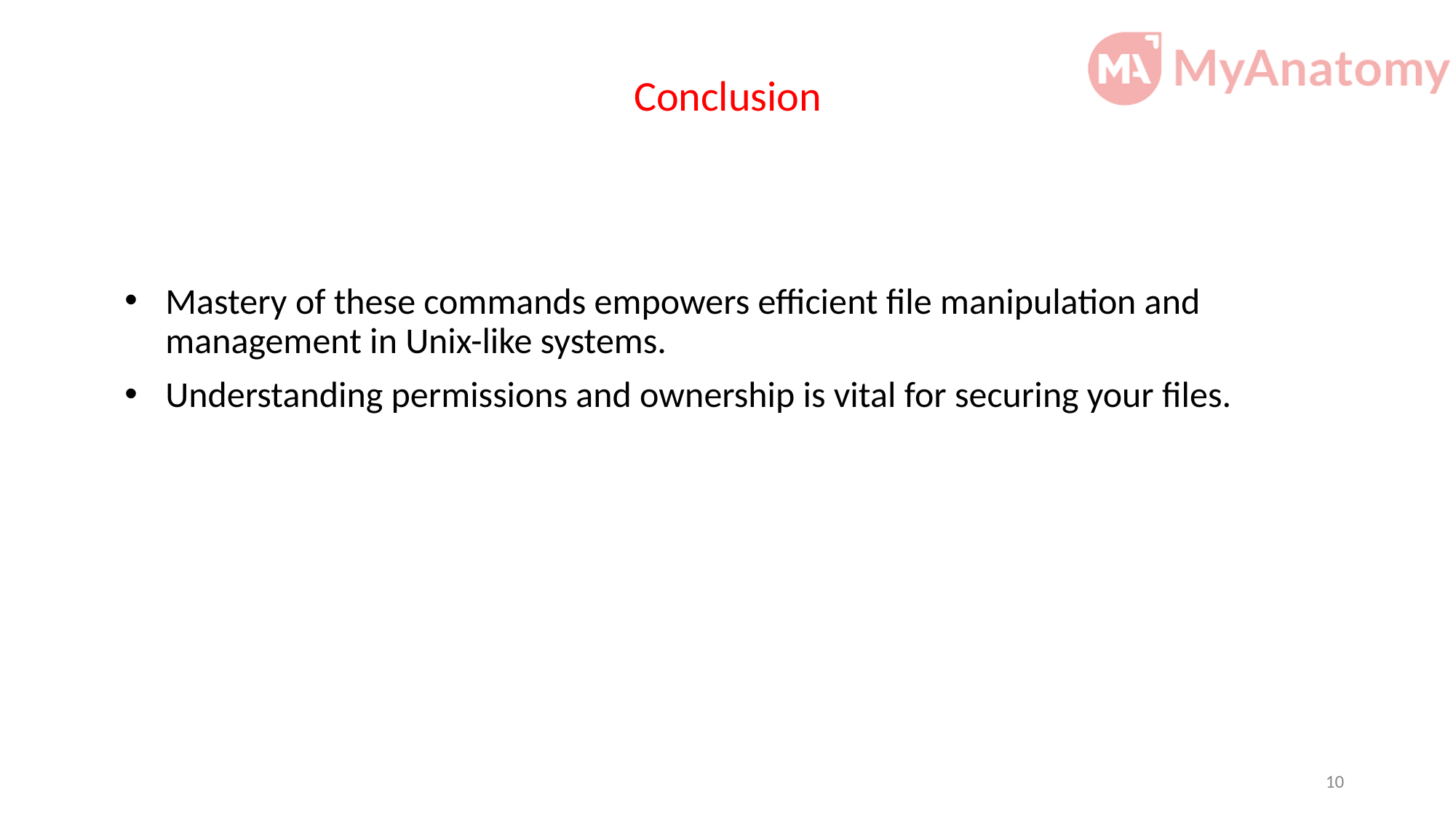

# Conclusion

Mastery of these commands empowers efficient file manipulation and management in Unix-like systems.
Understanding permissions and ownership is vital for securing your files.
10